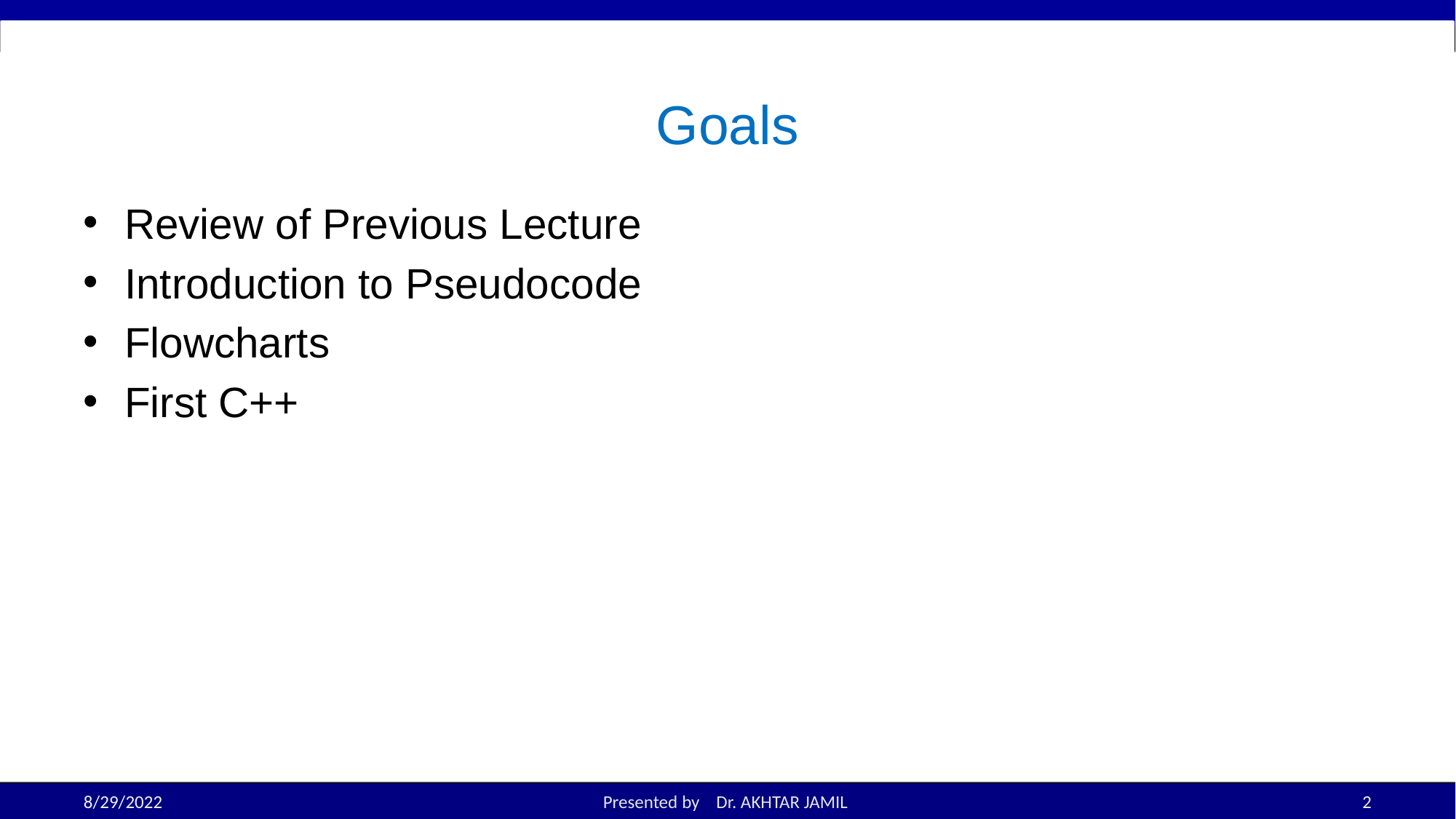

# Goals
Review of Previous Lecture
Introduction to Pseudocode
Flowcharts
First C++
8/29/2022
Presented by    Dr. AKHTAR JAMIL
2